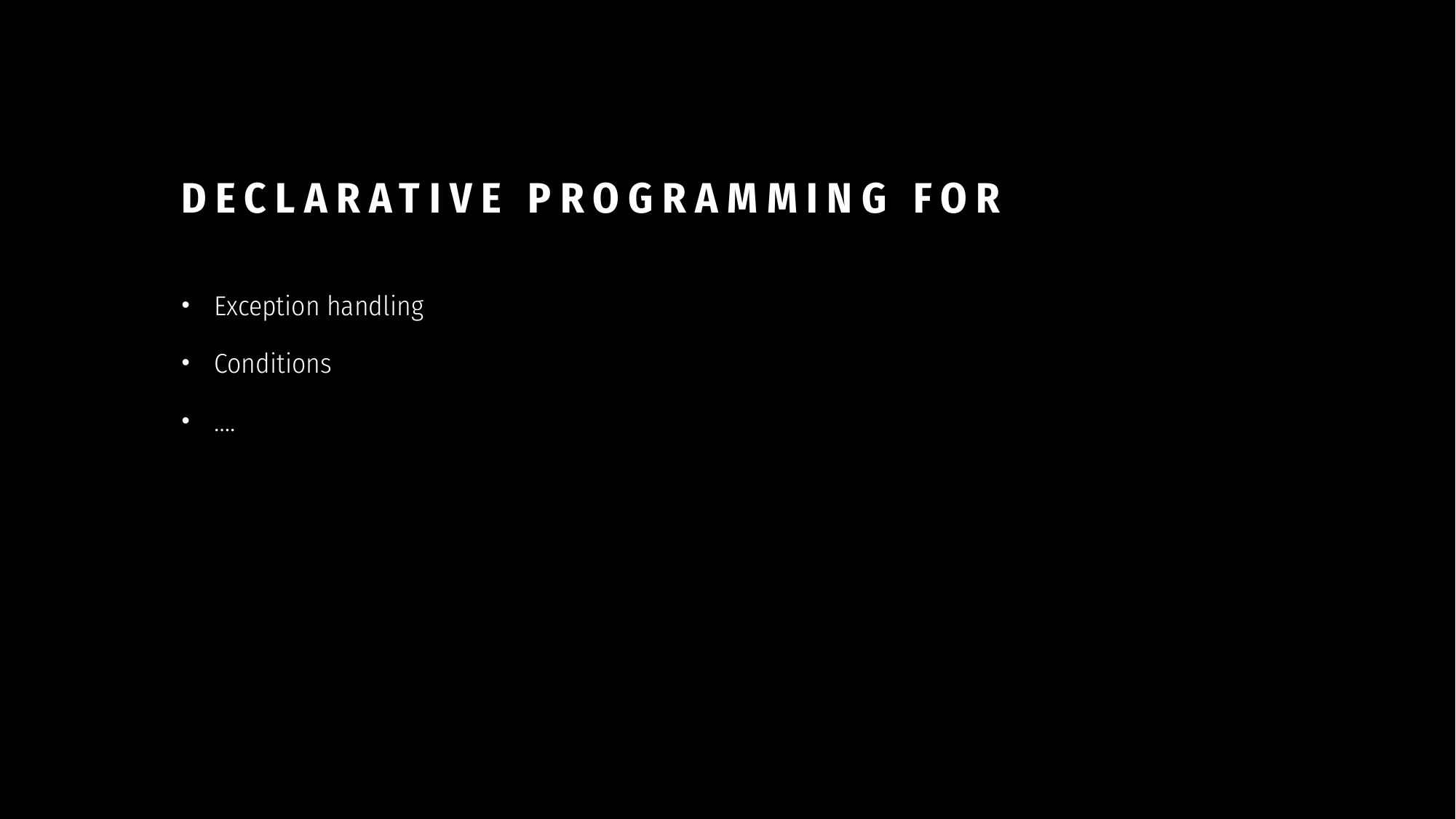

# Declarative Programming for
Exception handling
Conditions
….